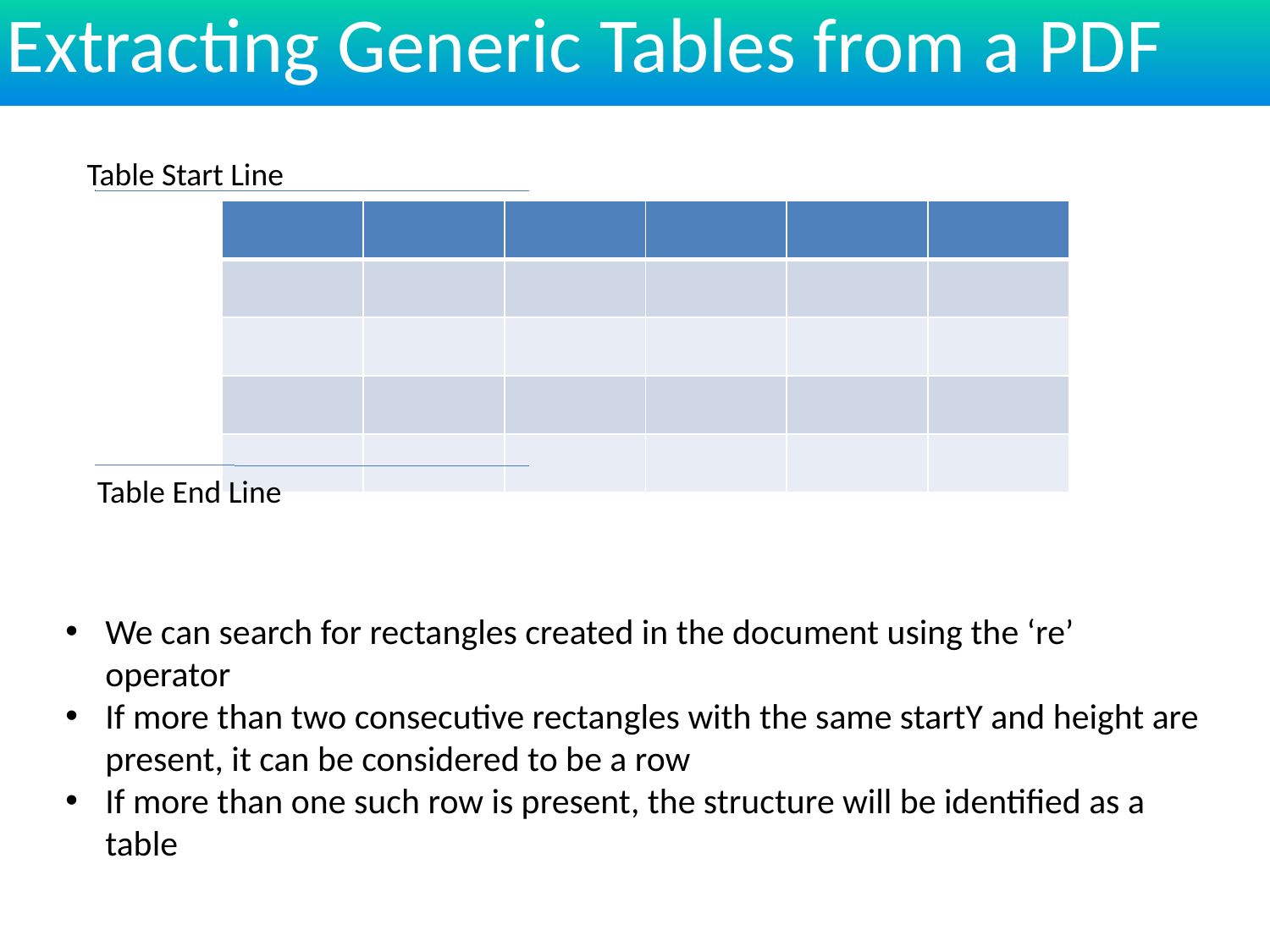

Extracting Generic Tables from a PDF
Table Start Line

|  |  |  |  |  |  |
| --- | --- | --- | --- | --- | --- |
|  |  |  |  |  |  |
|  |  |  |  |  |  |
|  |  |  |  |  |  |
|  |  |  |  |  |  |
Table End Line

We can search for rectangles created in the document using the ‘re’ operator
If more than two consecutive rectangles with the same startY and height are present, it can be considered to be a row
If more than one such row is present, the structure will be identified as a table